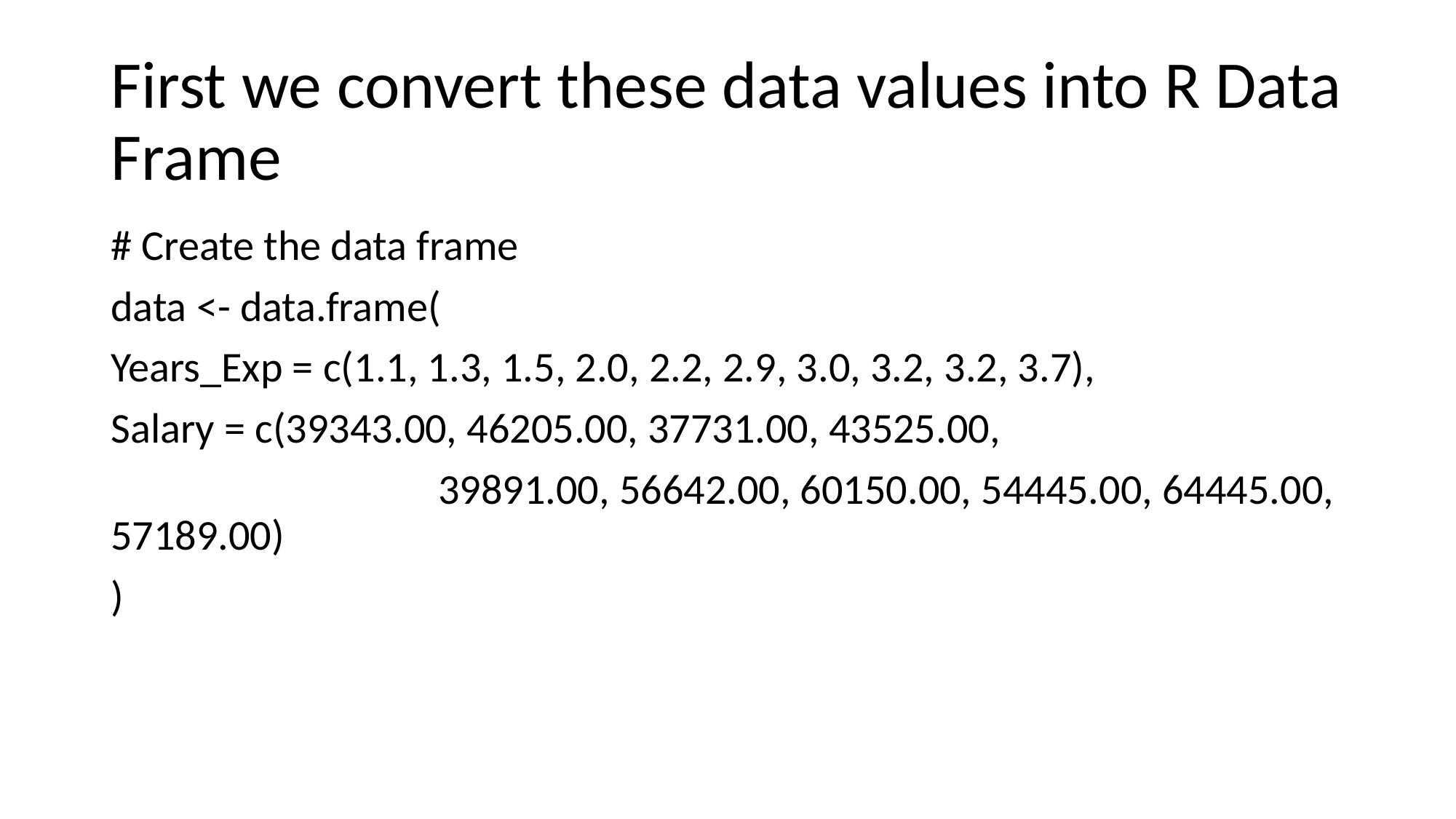

# First we convert these data values into R Data Frame
# Create the data frame
data <- data.frame(
Years_Exp = c(1.1, 1.3, 1.5, 2.0, 2.2, 2.9, 3.0, 3.2, 3.2, 3.7),
Salary = c(39343.00, 46205.00, 37731.00, 43525.00,
			39891.00, 56642.00, 60150.00, 54445.00, 64445.00, 57189.00)
)